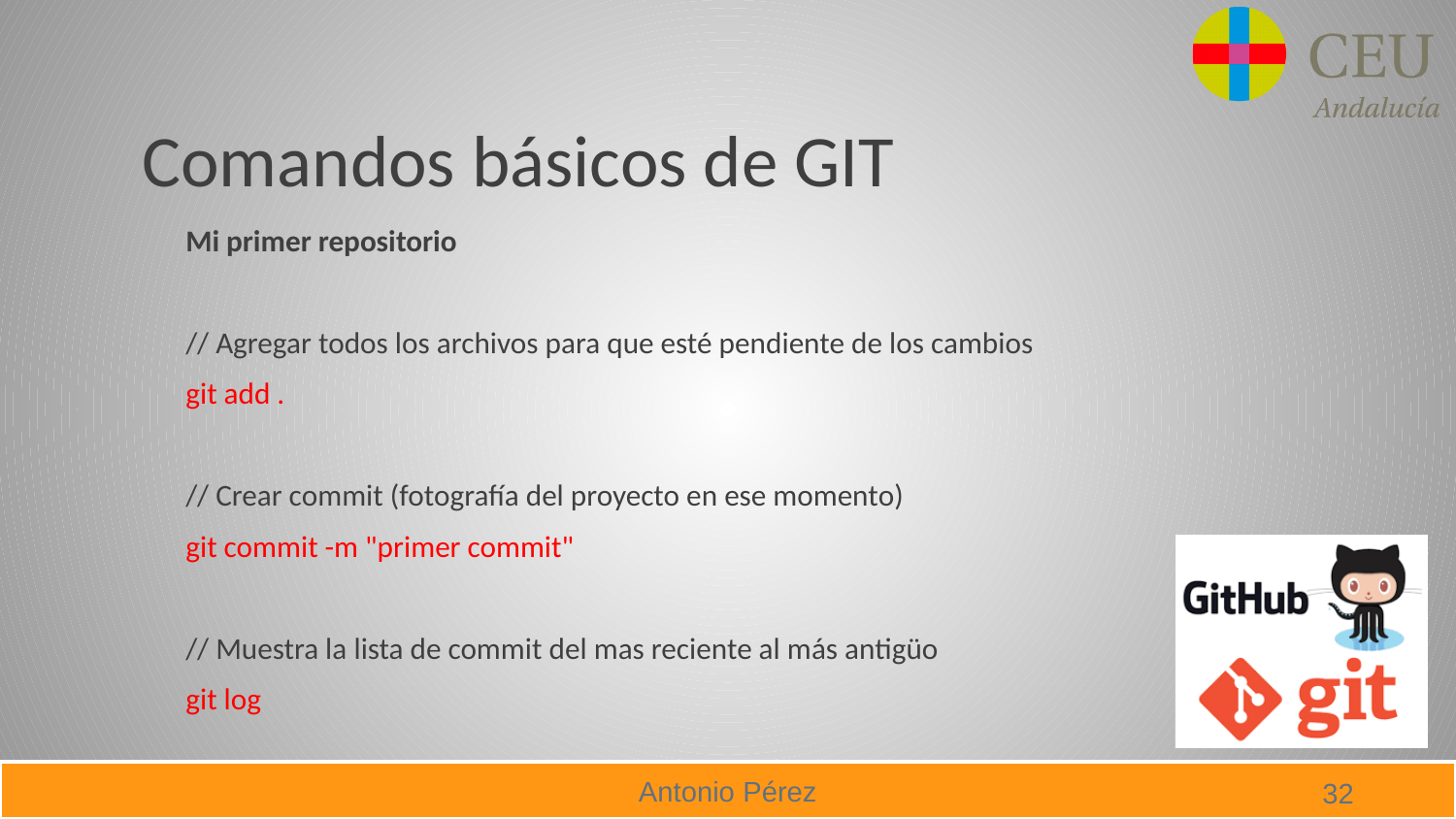

# Comandos básicos de GIT
Mi primer repositorio

// Agregar todos los archivos para que esté pendiente de los cambios
git add .

// Crear commit (fotografía del proyecto en ese momento)
git commit -m "primer commit"

// Muestra la lista de commit del mas reciente al más antigüo
git log